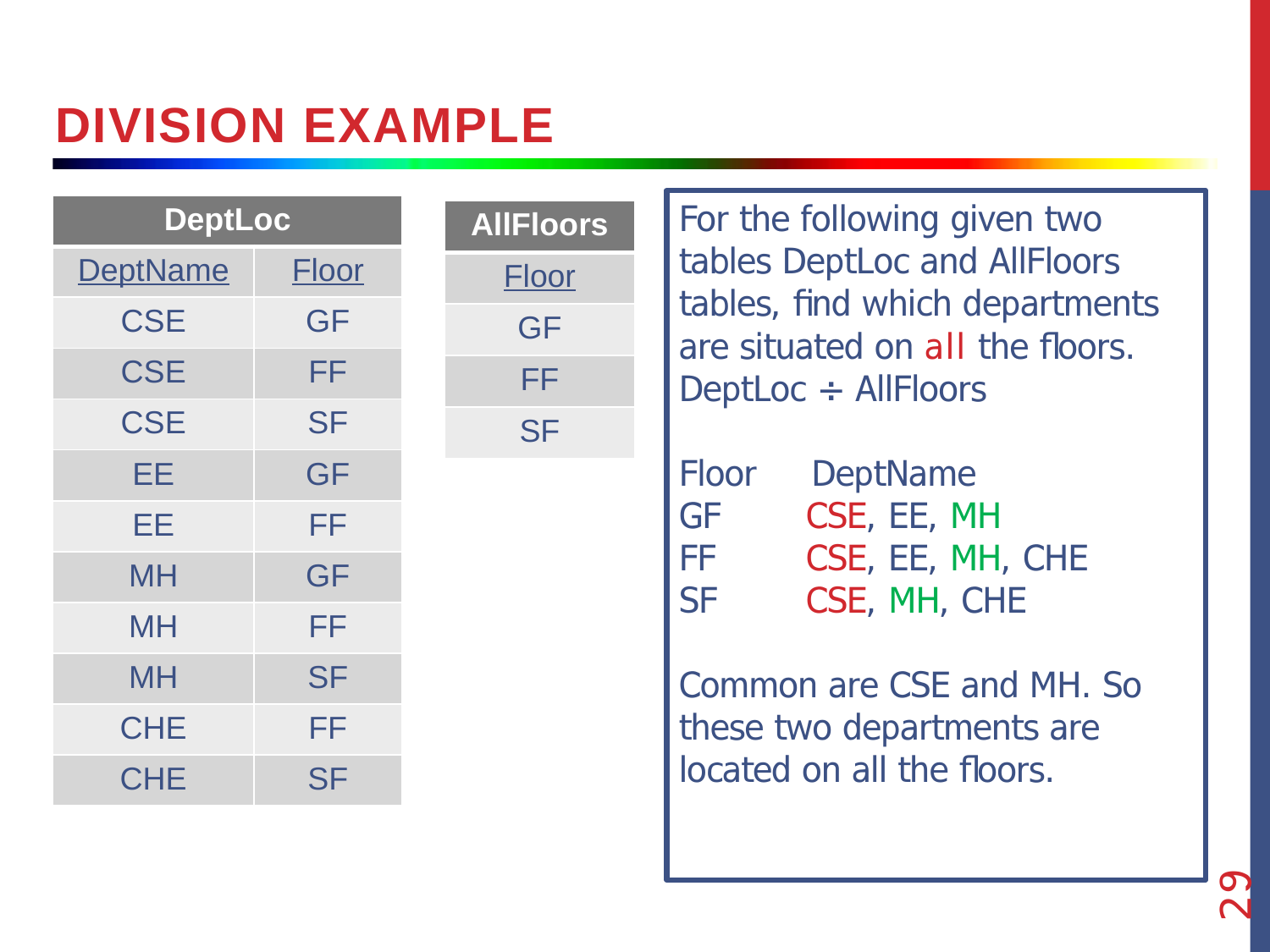

Division Example
For the following given two tables DeptLoc and AllFloors tables, find which departments are situated on all the floors.
DeptLoc ÷ AllFloors

Floor     DeptName
GF	CSE, EE, MH
FF	CSE, EE, MH, CHE
SF	CSE, MH, CHE

Common are CSE and MH. So these two departments are located on all the floors.

| DeptLoc |  |
| --- | --- |
| DeptName | Floor |
| CSE | GF |
| CSE | FF |
| CSE | SF |
| EE | GF |
| EE | FF |
| MH | GF |
| MH | FF |
| MH | SF |
| CHE | FF |
| CHE | SF |
| AllFloors |
| --- |
| Floor |
| GF |
| FF |
| SF |
29